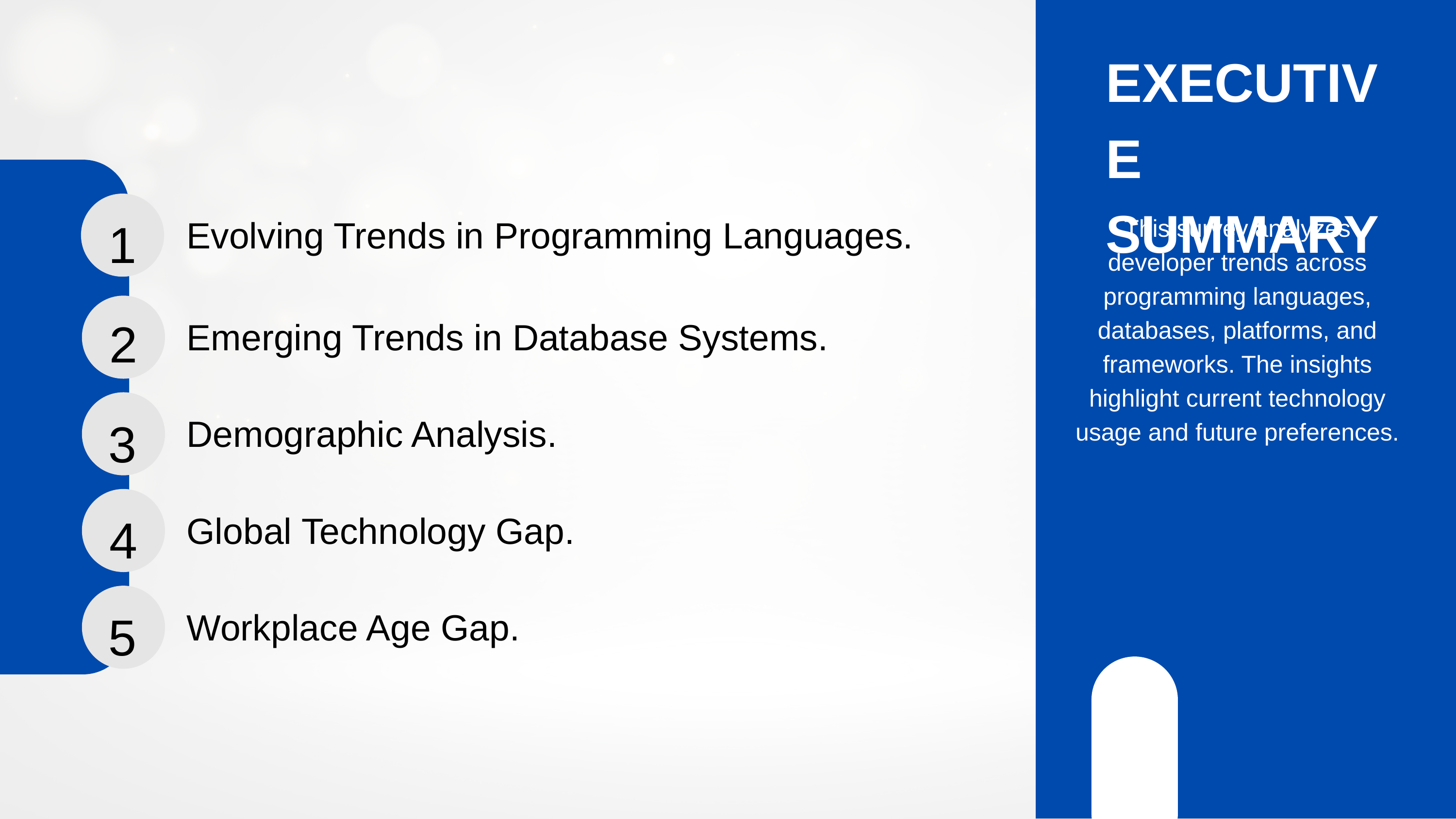

EXECUTIVE
SUMMARY

1
Evolving Trends in Programming Languages.
This survey analyzes developer trends across programming languages, databases, platforms, and frameworks. The insights highlight current technology usage and future preferences.

2
Emerging Trends in Database Systems.

3
Demographic Analysis.

4
Global Technology Gap.

5
Workplace Age Gap.